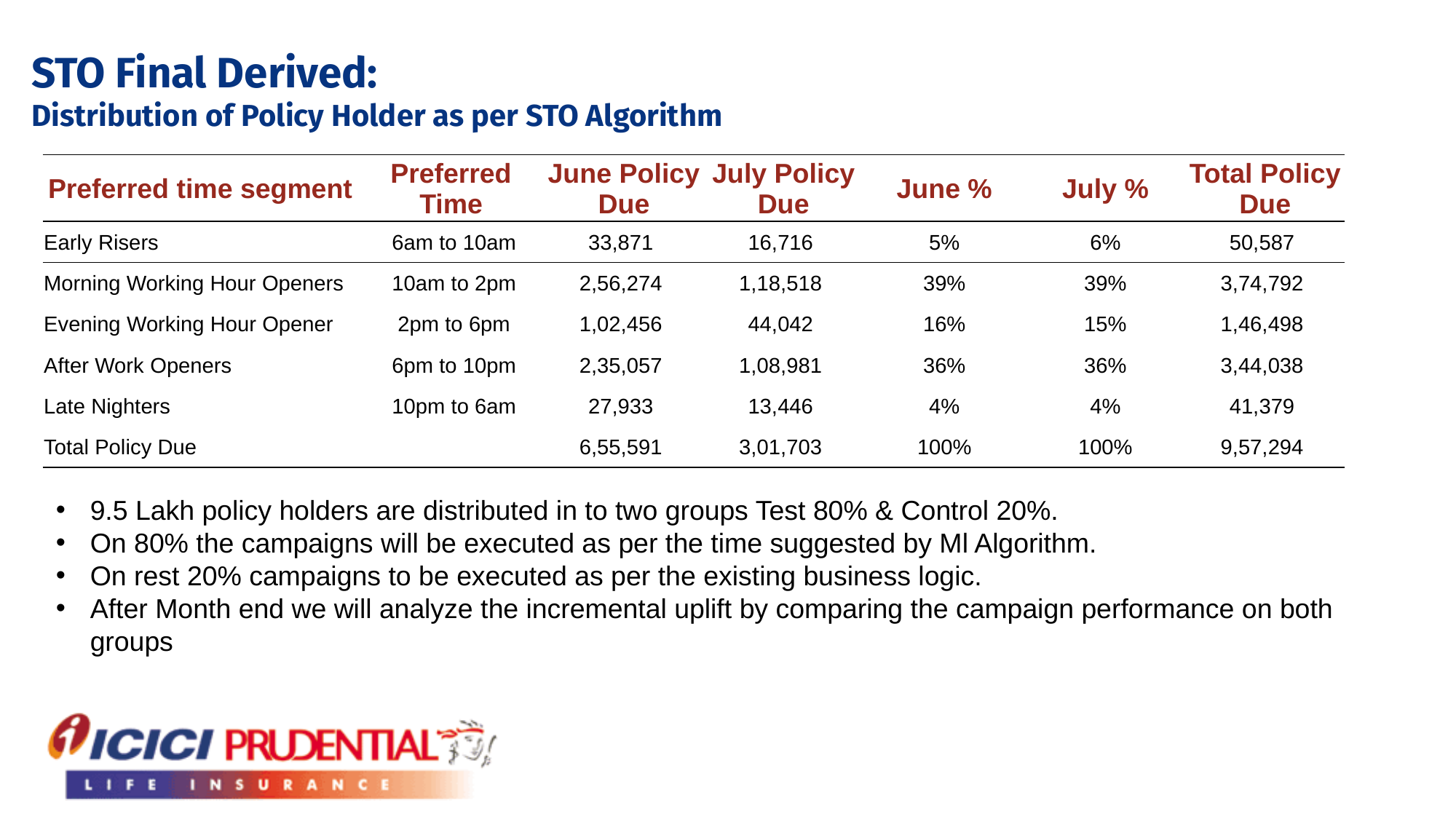

STO Final Derived:
Distribution of Policy Holder as per STO Algorithm
| Preferred time segment | Preferred Time | June Policy Due | July Policy Due | June % | July % | Total Policy Due |
| --- | --- | --- | --- | --- | --- | --- |
| Early Risers | 6am to 10am | 33,871 | 16,716 | 5% | 6% | 50,587 |
| Morning Working Hour Openers | 10am to 2pm | 2,56,274 | 1,18,518 | 39% | 39% | 3,74,792 |
| Evening Working Hour Opener | 2pm to 6pm | 1,02,456 | 44,042 | 16% | 15% | 1,46,498 |
| After Work Openers | 6pm to 10pm | 2,35,057 | 1,08,981 | 36% | 36% | 3,44,038 |
| Late Nighters | 10pm to 6am | 27,933 | 13,446 | 4% | 4% | 41,379 |
| Total Policy Due |  | 6,55,591 | 3,01,703 | 100% | 100% | 9,57,294 |
9.5 Lakh policy holders are distributed in to two groups Test 80% & Control 20%.
On 80% the campaigns will be executed as per the time suggested by Ml Algorithm.
On rest 20% campaigns to be executed as per the existing business logic.
After Month end we will analyze the incremental uplift by comparing the campaign performance on both groups